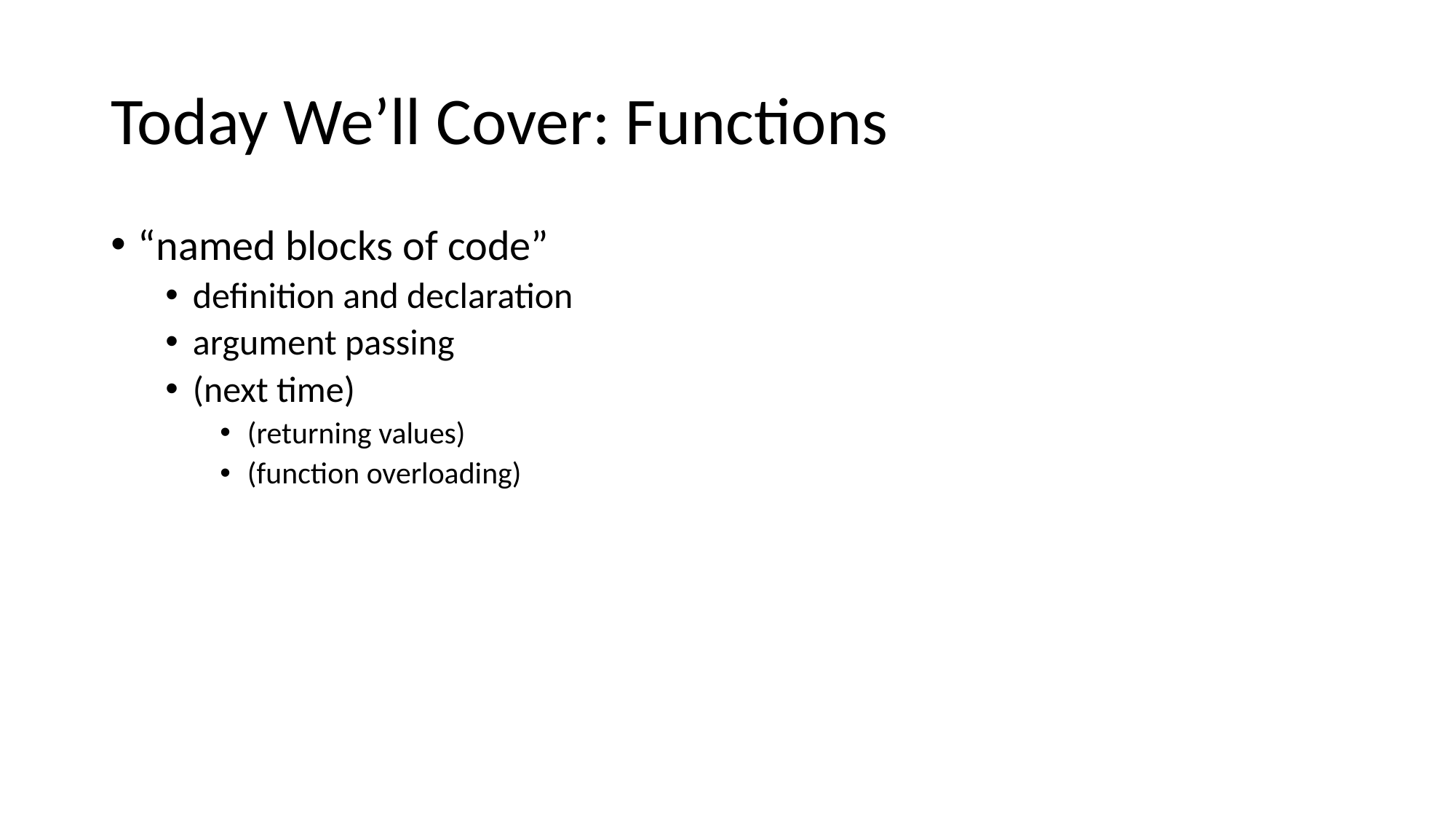

# Today We’ll Cover: Functions
“named blocks of code”
definition and declaration
argument passing
(next time)
(returning values)
(function overloading)